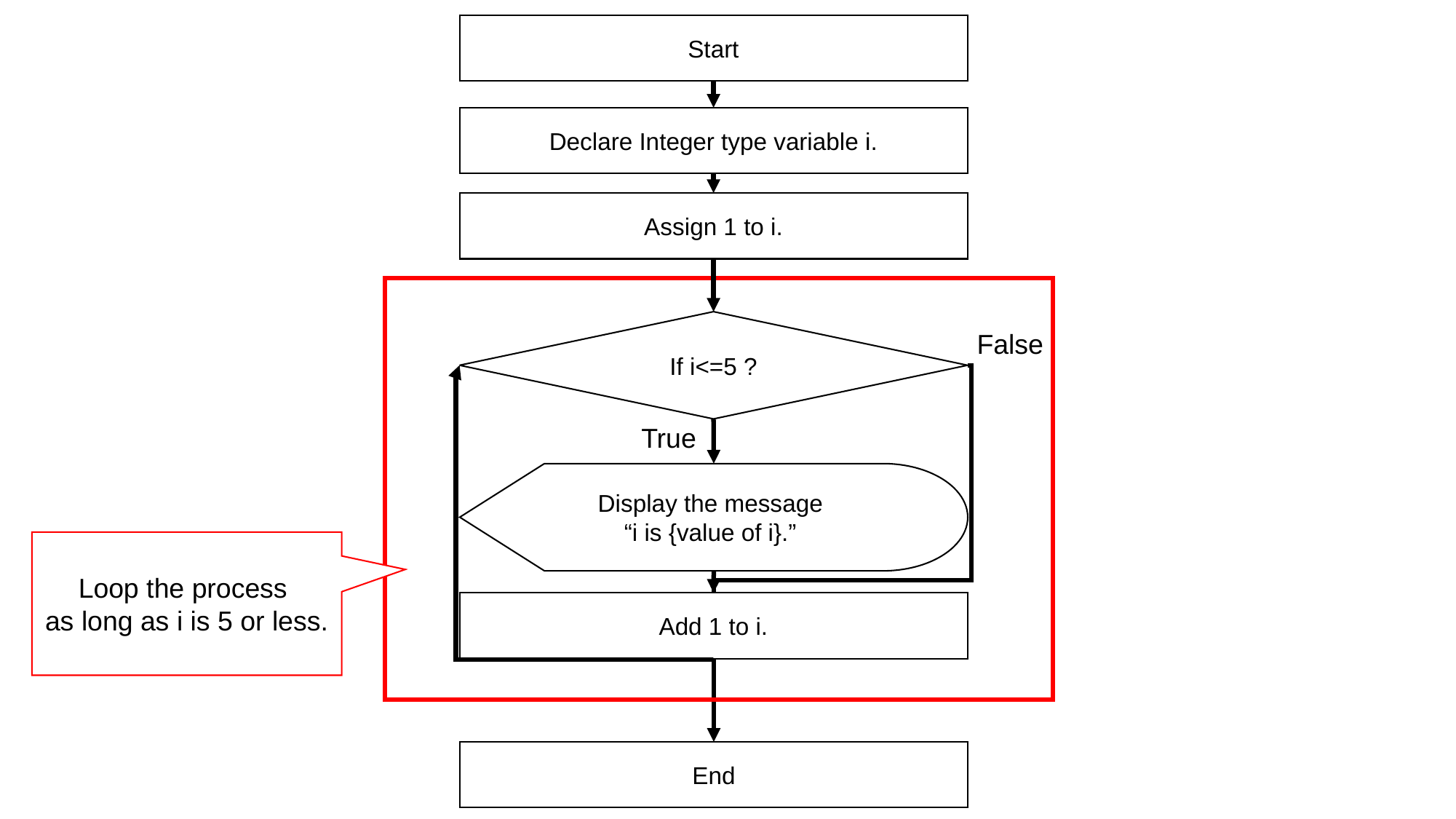

Start
Declare Integer type variable i.
Assign 1 to i.

If i<=5 ?
False
True
Display the message
“i is {value of i}.”
Loop the process
as long as i is 5 or less.
Add 1 to i.
End